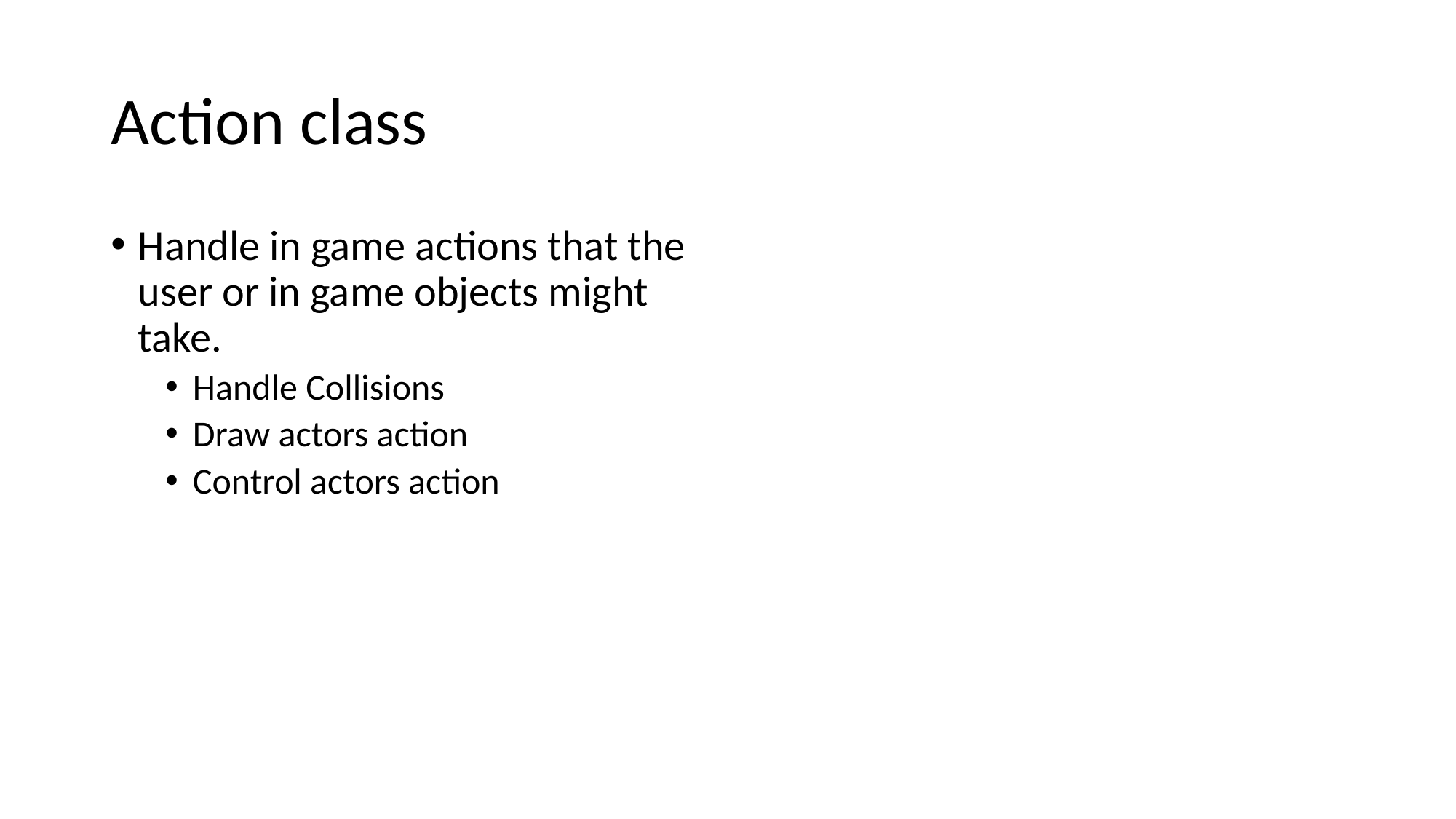

# Action class
Handle in game actions that the user or in game objects might take.
Handle Collisions
Draw actors action
Control actors action